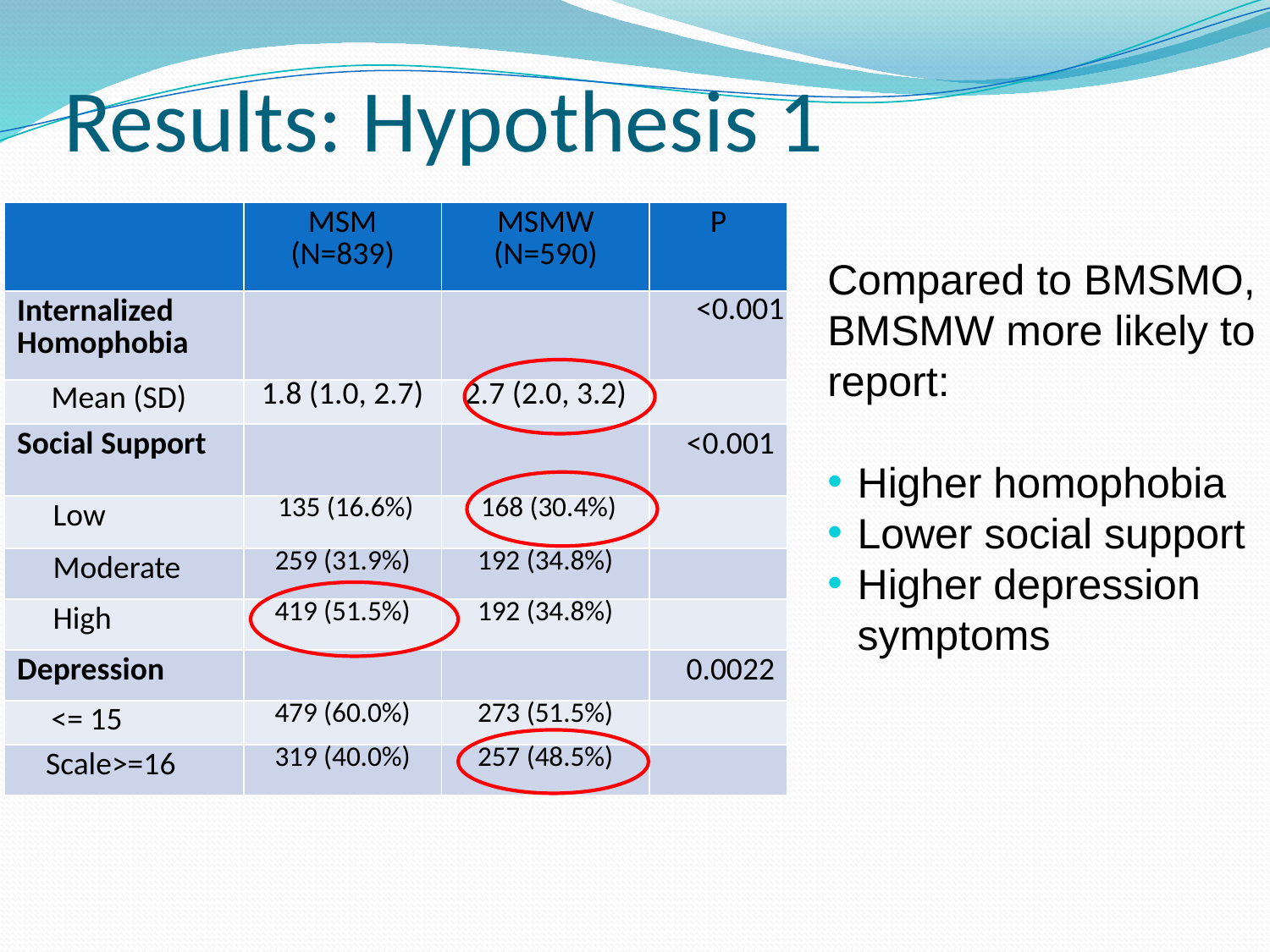

# Results: Hypothesis 1
|  | MSM (N=839) | MSMW (N=590) | P |
| --- | --- | --- | --- |
| Internalized Homophobia |  |  | <0.001 |
| Mean (SD) | 1.8 (1.0, 2.7) | 2.7 (2.0, 3.2) |  |
| Social Support |  |  | <0.001 |
| Low | 135 (16.6%) | 168 (30.4%) |  |
| Moderate | 259 (31.9%) | 192 (34.8%) |  |
| High | 419 (51.5%) | 192 (34.8%) |  |
| Depression |  |  | 0.0022 |
| <= 15 | 479 (60.0%) | 273 (51.5%) |  |
| Scale>=16 | 319 (40.0%) | 257 (48.5%) |  |
Compared to BMSMO, BMSMW more likely to report:

Higher homophobia
Lower social support
Higher depression      symptoms